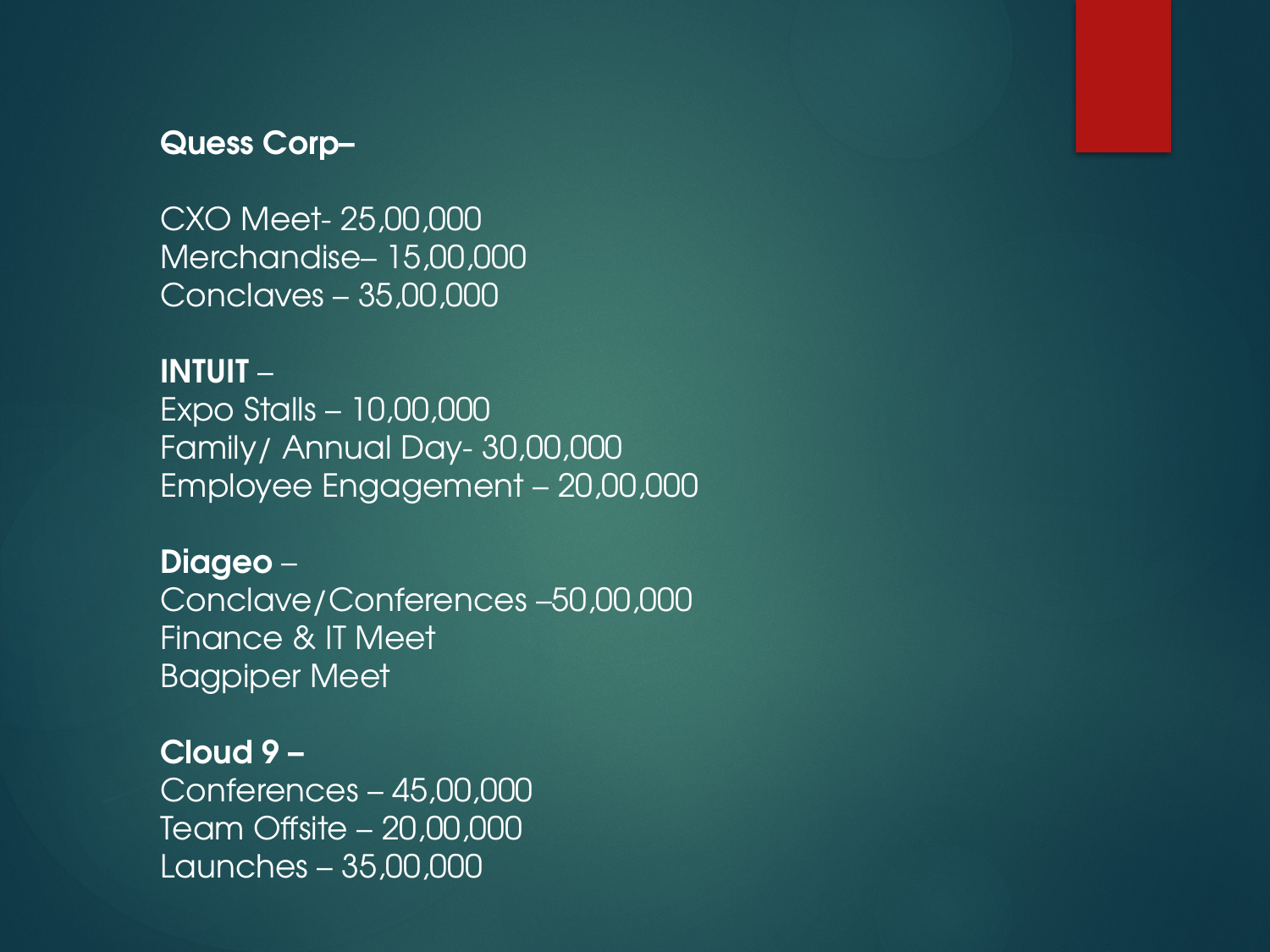

Quess Corp–

CXO Meet- 25,00,000
Merchandise– 15,00,000
Conclaves – 35,00,000

INTUIT –
Expo Stalls – 10,00,000
Family/ Annual Day- 30,00,000
Employee Engagement – 20,00,000

Diageo –
Conclave/Conferences –50,00,000
Finance & IT Meet
Bagpiper Meet

Cloud 9 –
Conferences – 45,00,000
Team Offsite – 20,00,000
Launches – 35,00,000